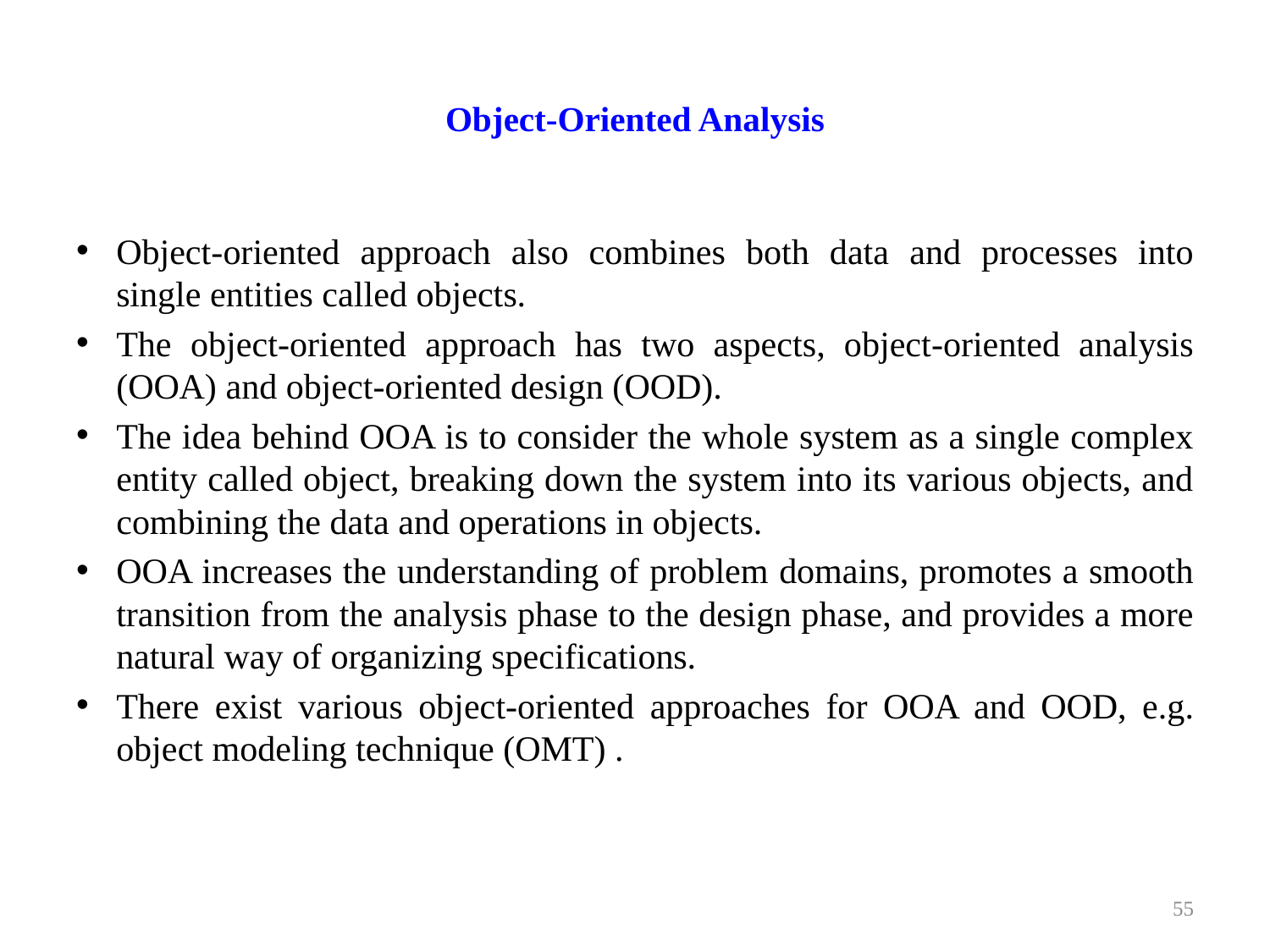

# Object-Oriented Analysis
Object-oriented approach also combines both data and processes into single entities called objects.
The object-oriented approach has two aspects, object-oriented analysis (OOA) and object-oriented design (OOD).
The idea behind OOA is to consider the whole system as a single complex entity called object, breaking down the system into its various objects, and combining the data and operations in objects.
OOA increases the understanding of problem domains, promotes a smooth transition from the analysis phase to the design phase, and provides a more natural way of organizing specifications.
There exist various object-oriented approaches for OOA and OOD, e.g. object modeling technique (OMT) .

55